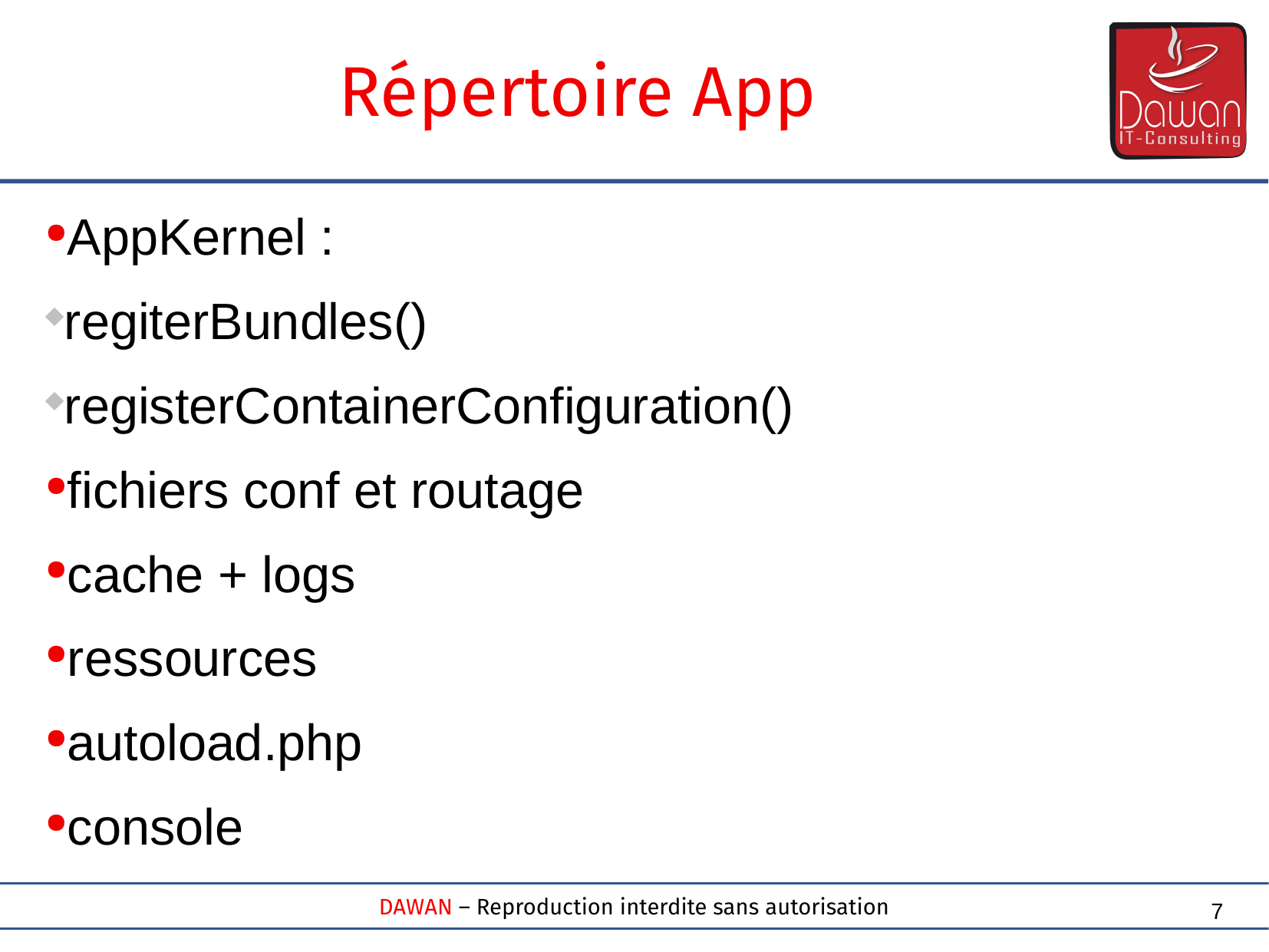

AppKernel :
regiterBundles()
registerContainerConfiguration()
fichiers conf et routage
cache + logs
ressources
autoload.php
console
Répertoire App
7